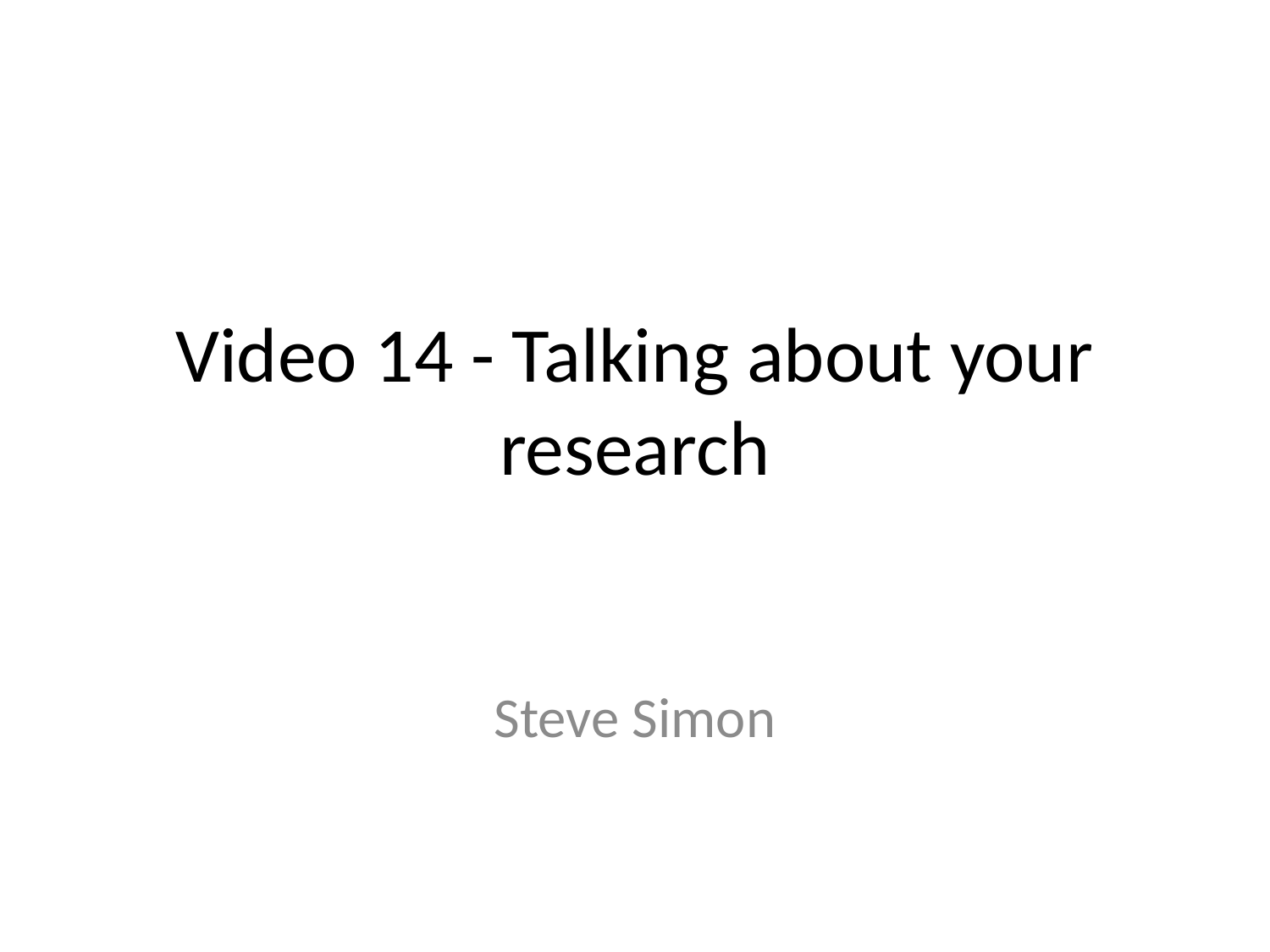

# Video 14 - Talking about your research
Steve Simon